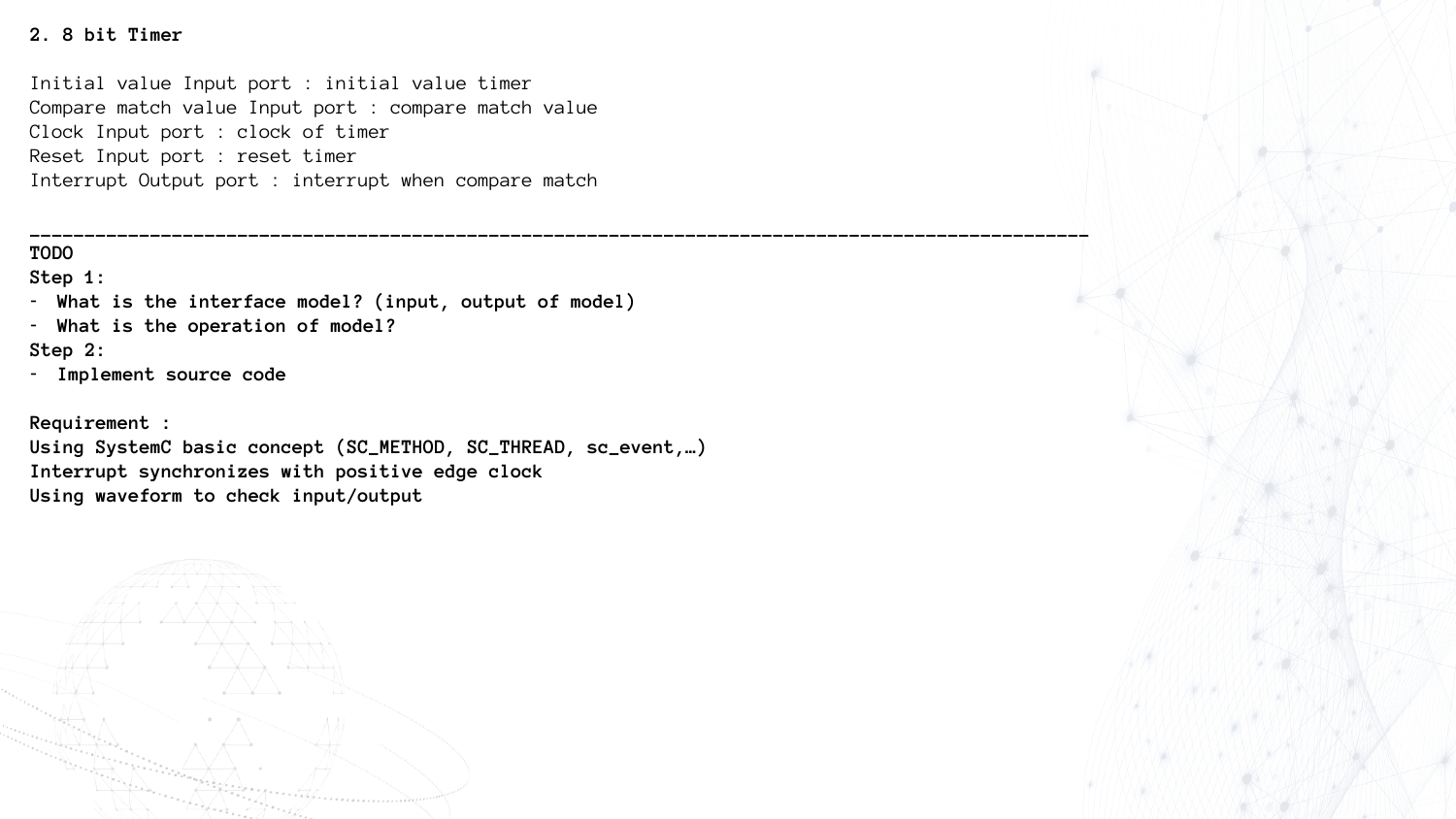

2. 8 bit Timer

Initial value Input port : initial value timer
Compare match value Input port : compare match value
Clock Input port : clock of timer
Reset Input port : reset timer
Interrupt Output port : interrupt when compare match

_________________________________________________________________________________________________
TODO
Step 1:
What is the interface model? (input, output of model)
What is the operation of model?
Step 2:
Implement source code

Requirement :
Using SystemC basic concept (SC_METHOD, SC_THREAD, sc_event,…)
Interrupt synchronizes with positive edge clock
Using waveform to check input/output